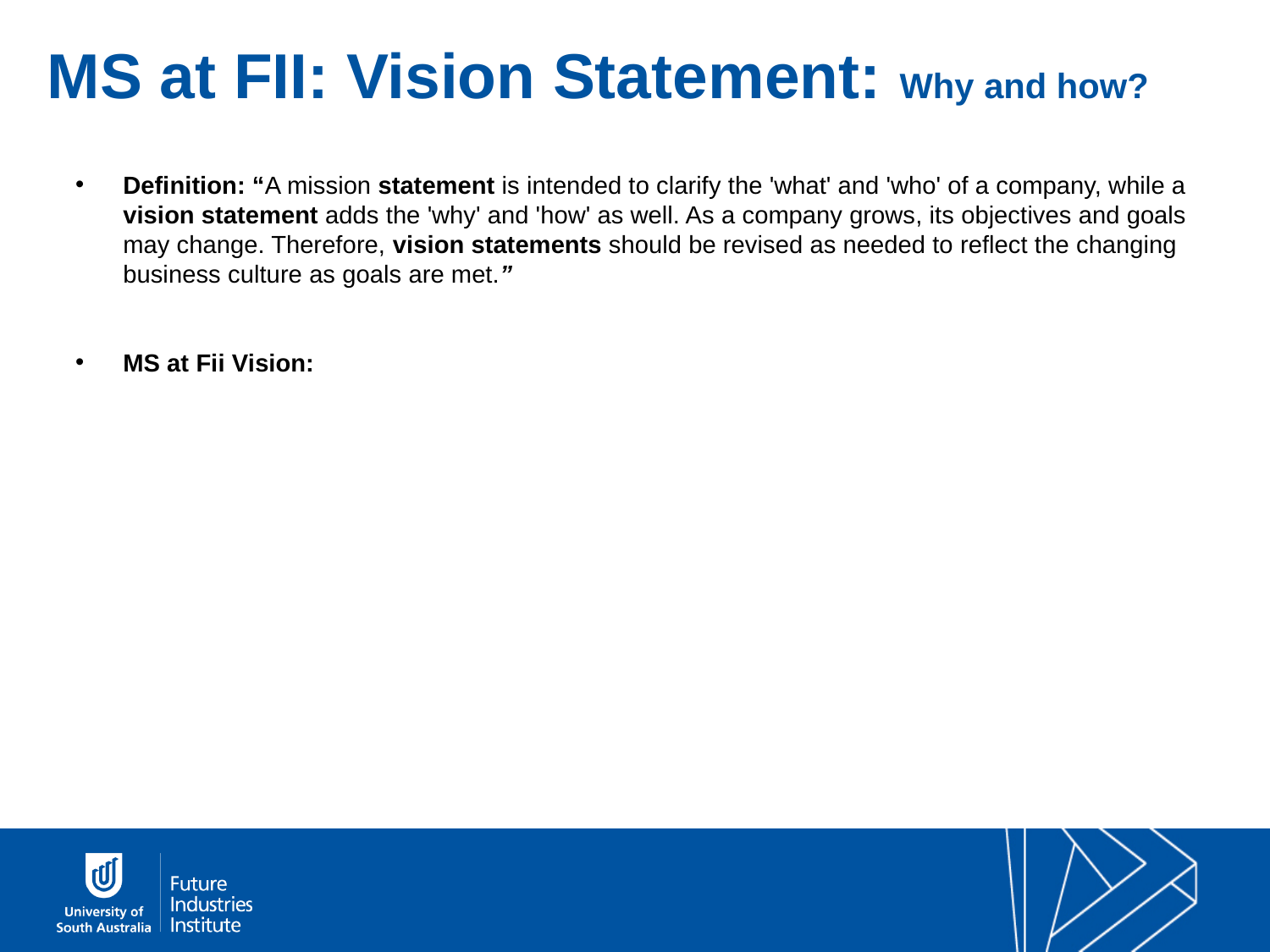

MS at FII: Vision Statement: Why and how?
MM Building
Definition: “A mission statement is intended to clarify the 'what' and 'who' of a company, while a vision statement adds the 'why' and 'how' as well. As a company grows, its objectives and goals may change. Therefore, vision statements should be revised as needed to reflect the changing business culture as goals are met.”

MS at Fii Vision: